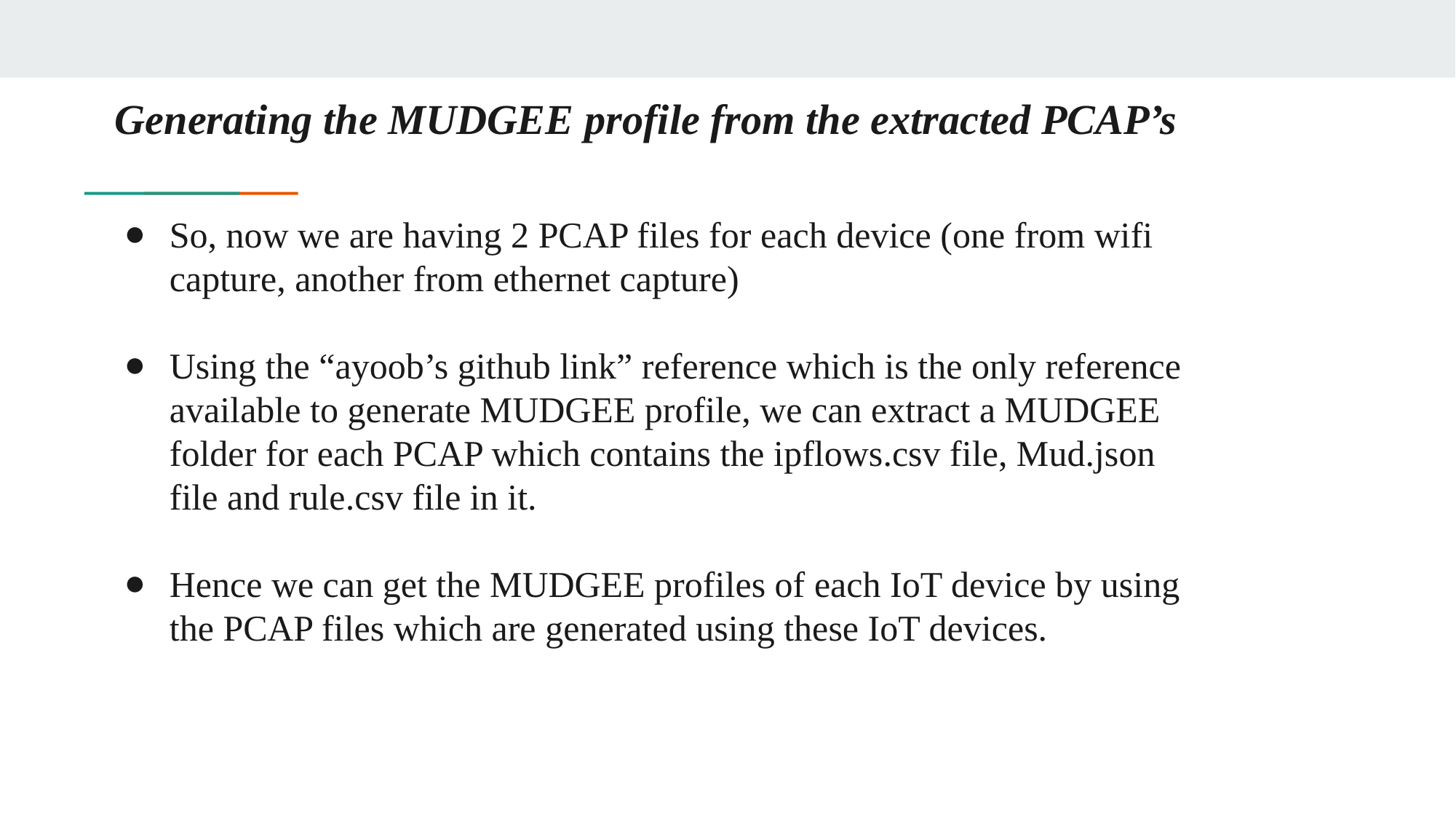

# Generating the MUDGEE profile from the extracted PCAP’s
So, now we are having 2 PCAP files for each device (one from wifi capture, another from ethernet capture)

Using the “ayoob’s github link” reference which is the only reference available to generate MUDGEE profile, we can extract a MUDGEE folder for each PCAP which contains the ipflows.csv file, Mud.json file and rule.csv file in it.

Hence we can get the MUDGEE profiles of each IoT device by using the PCAP files which are generated using these IoT devices.